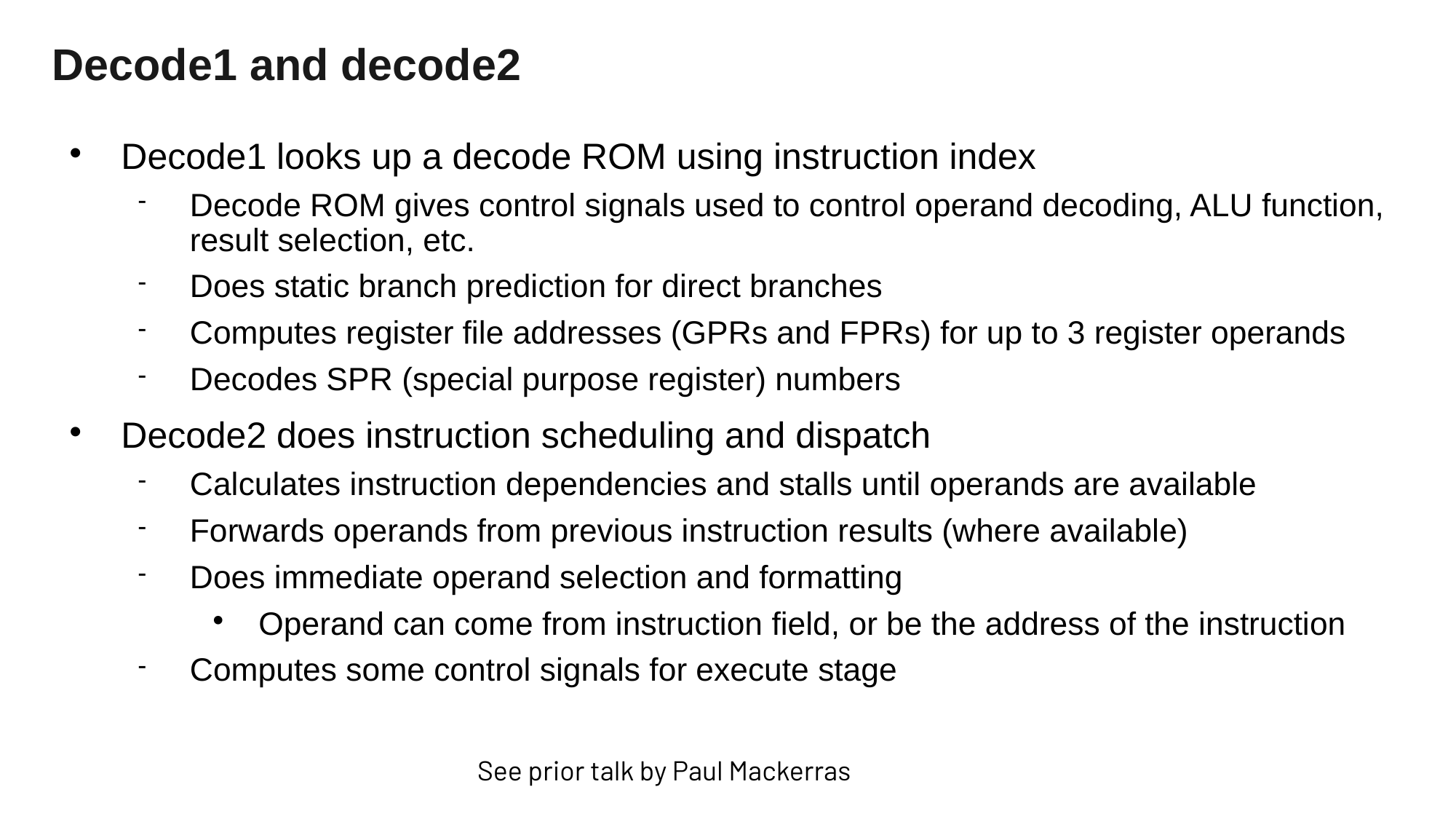

# Decode1 and decode2
Decode1 looks up a decode ROM using instruction index
Decode ROM gives control signals used to control operand decoding, ALU function, result selection, etc.
Does static branch prediction for direct branches
Computes register file addresses (GPRs and FPRs) for up to 3 register operands
Decodes SPR (special purpose register) numbers
Decode2 does instruction scheduling and dispatch
Calculates instruction dependencies and stalls until operands are available
Forwards operands from previous instruction results (where available)
Does immediate operand selection and formatting
Operand can come from instruction field, or be the address of the instruction
Computes some control signals for execute stage
See prior talk by Paul Mackerras